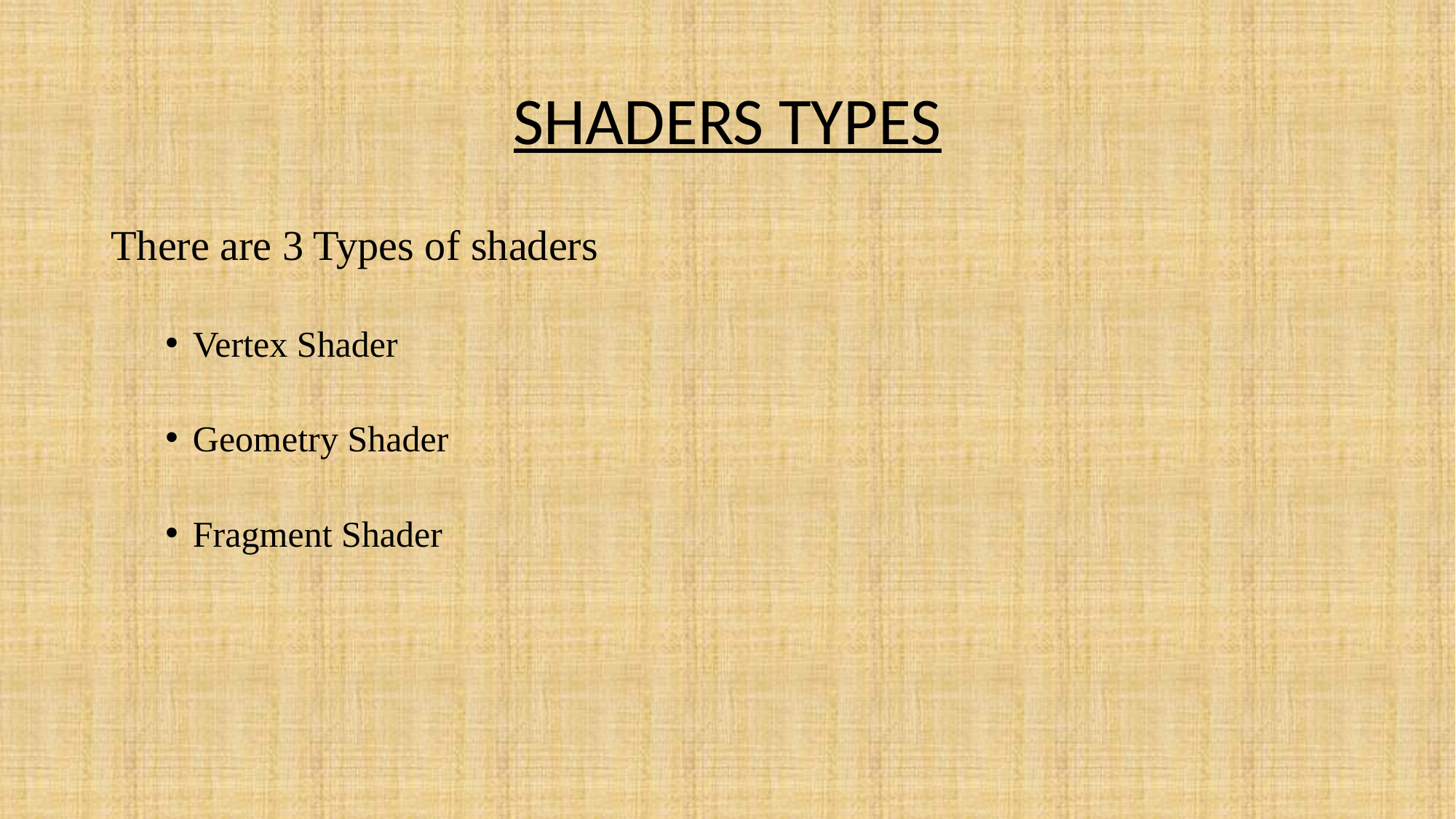

# SHADERS TYPES
There are 3 Types of shaders
Vertex Shader
Geometry Shader
Fragment Shader